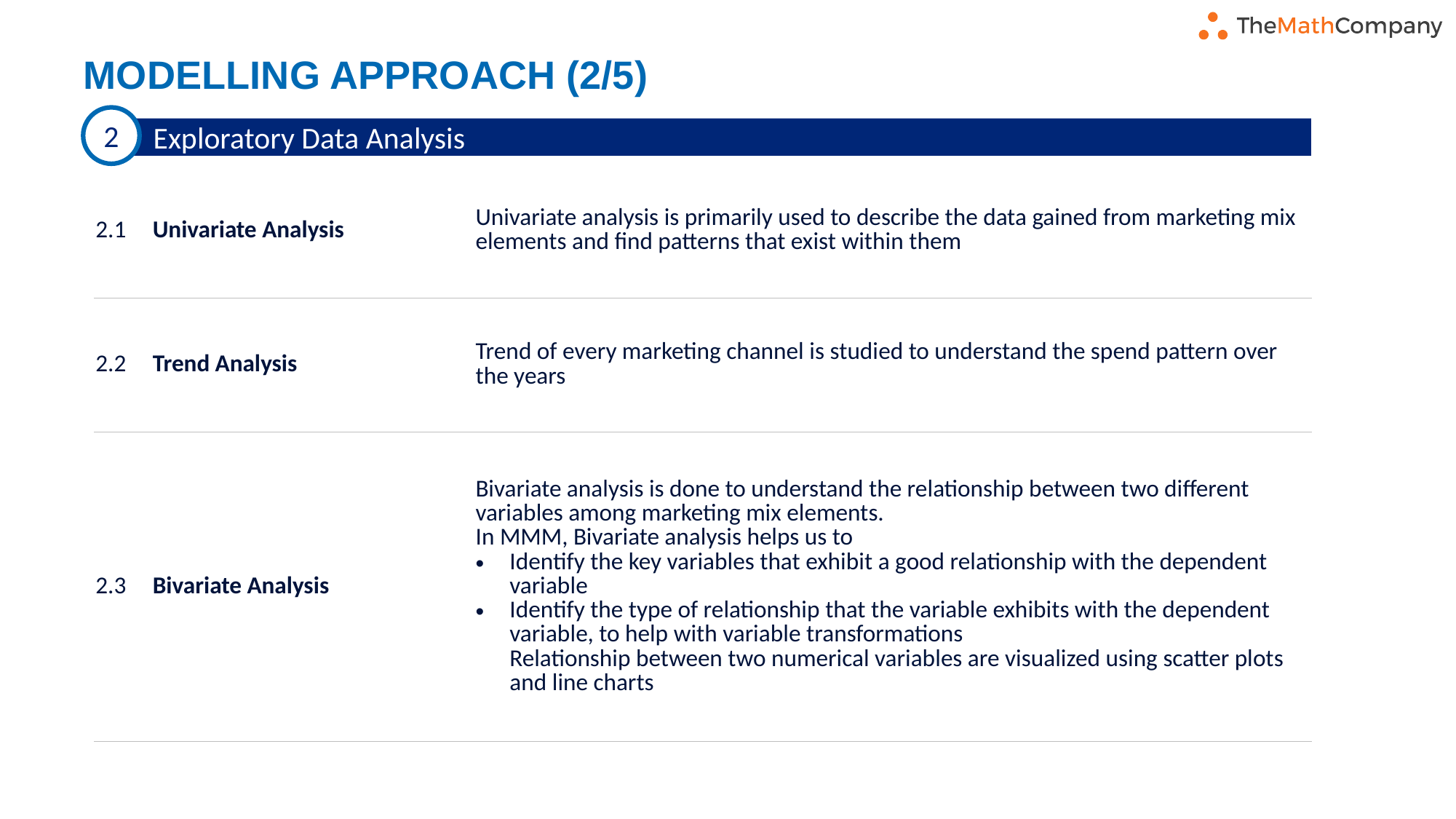

# Modelling Approach (2/5)
2
Exploratory Data Analysis
| 2.1 | Univariate Analysis | Univariate analysis is primarily used to describe the data gained from marketing mix elements and find patterns that exist within them |
| --- | --- | --- |
| 2.2 | Trend Analysis | Trend of every marketing channel is studied to understand the spend pattern over the years |
| 2.3 | Bivariate Analysis | Bivariate analysis is done to understand the relationship between two different variables among marketing mix elements. In MMM, Bivariate analysis helps us to Identify the key variables that exhibit a good relationship with the dependent variable Identify the type of relationship that the variable exhibits with the dependent variable, to help with variable transformations Relationship between two numerical variables are visualized using scatter plots and line charts |